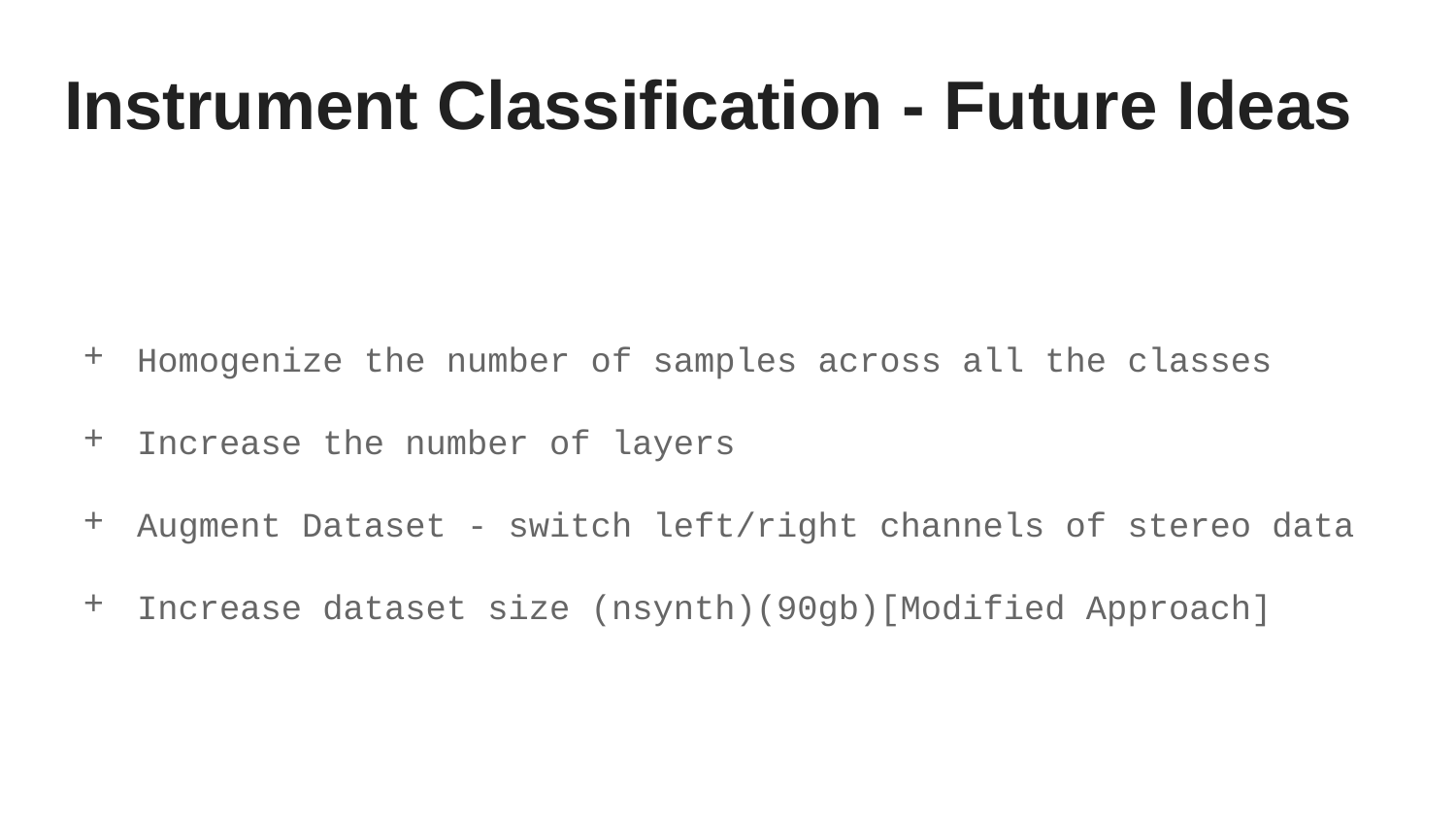

# Instrument Classification - Future Ideas
Homogenize the number of samples across all the classes
Increase the number of layers
Augment Dataset - switch left/right channels of stereo data
Increase dataset size (nsynth)(90gb)[Modified Approach]